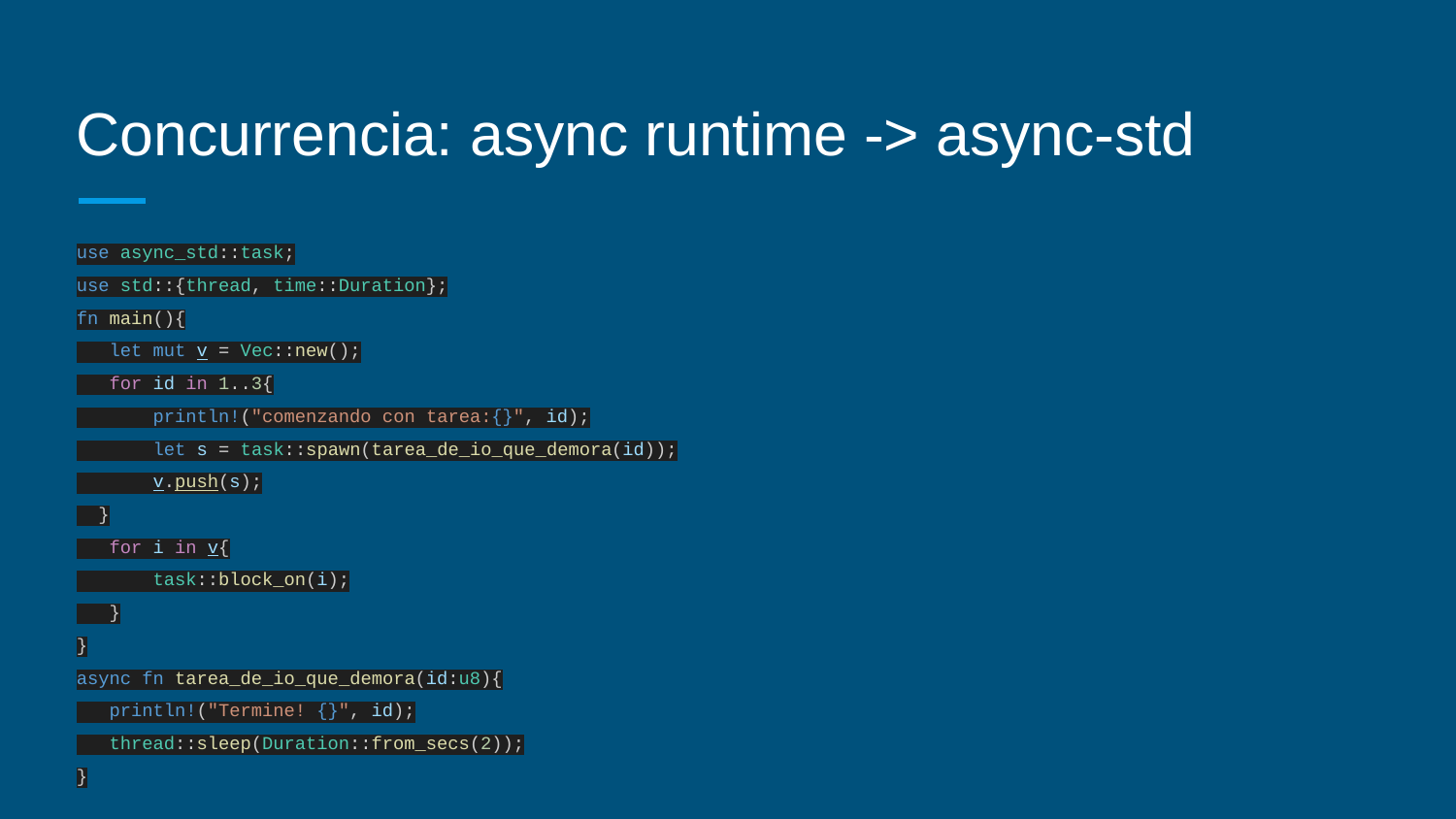

# Concurrencia: async runtime -> async-std
use async_std::task;
use std::{thread, time::Duration};
fn main(){
   let mut v = Vec::new();
   for id in 1..3{
       println!("comenzando con tarea:{}", id);
       let s = task::spawn(tarea_de_io_que_demora(id));
       v.push(s);
  }
   for i in v{
       task::block_on(i);
   }
}
async fn tarea_de_io_que_demora(id:u8){
   println!("Termine! {}", id);
   thread::sleep(Duration::from_secs(2));
}